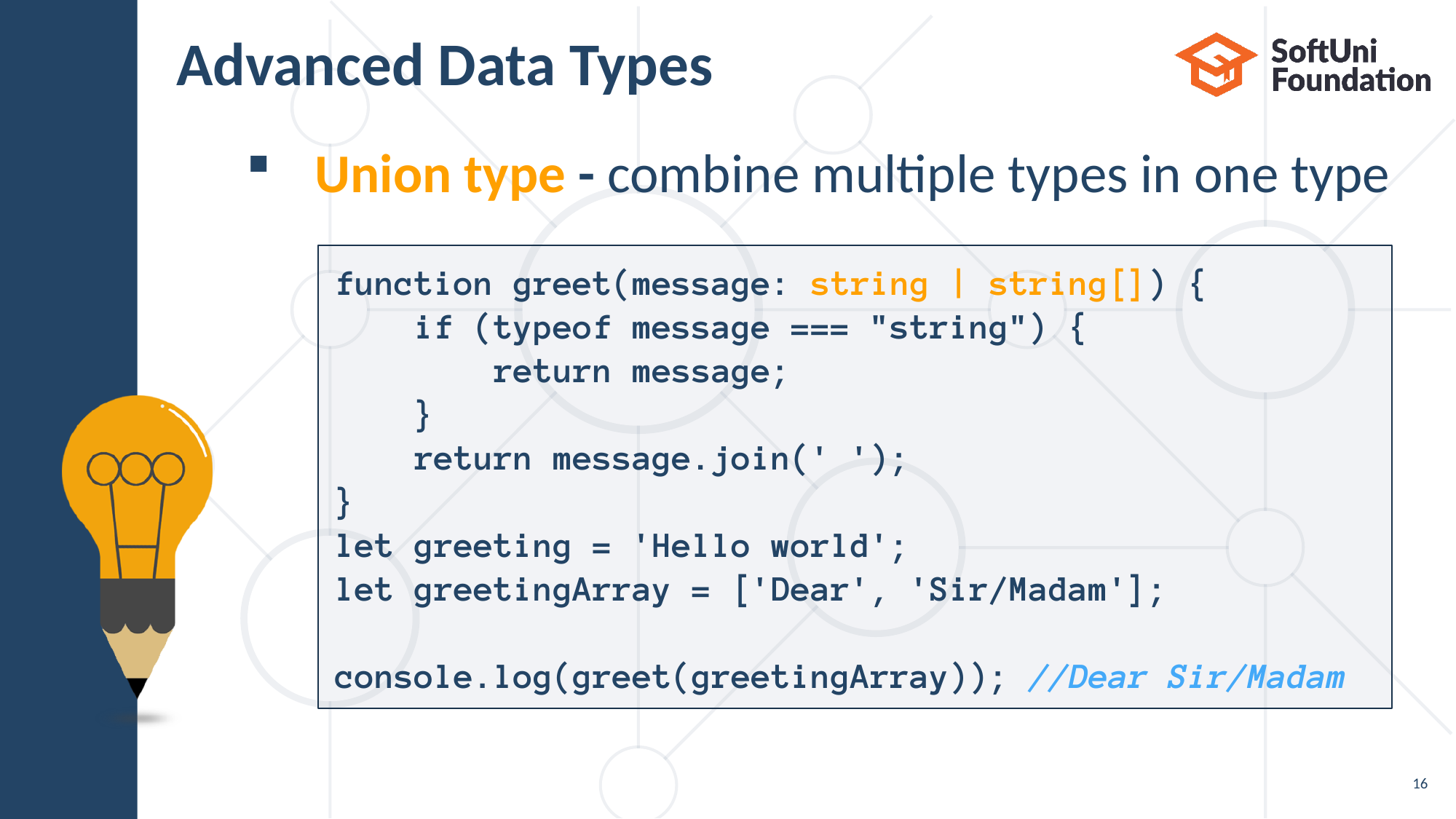

Advanced Data Types
Union type - combine multiple types in one type
function greet(message: string | string[]) {
    if (typeof message === "string") {
        return message;
    }
    return message.join(' ');
}
let greeting = 'Hello world';
let greetingArray = ['Dear', 'Sir/Madam'];
console.log(greet(greetingArray)); //Dear Sir/Madam
16